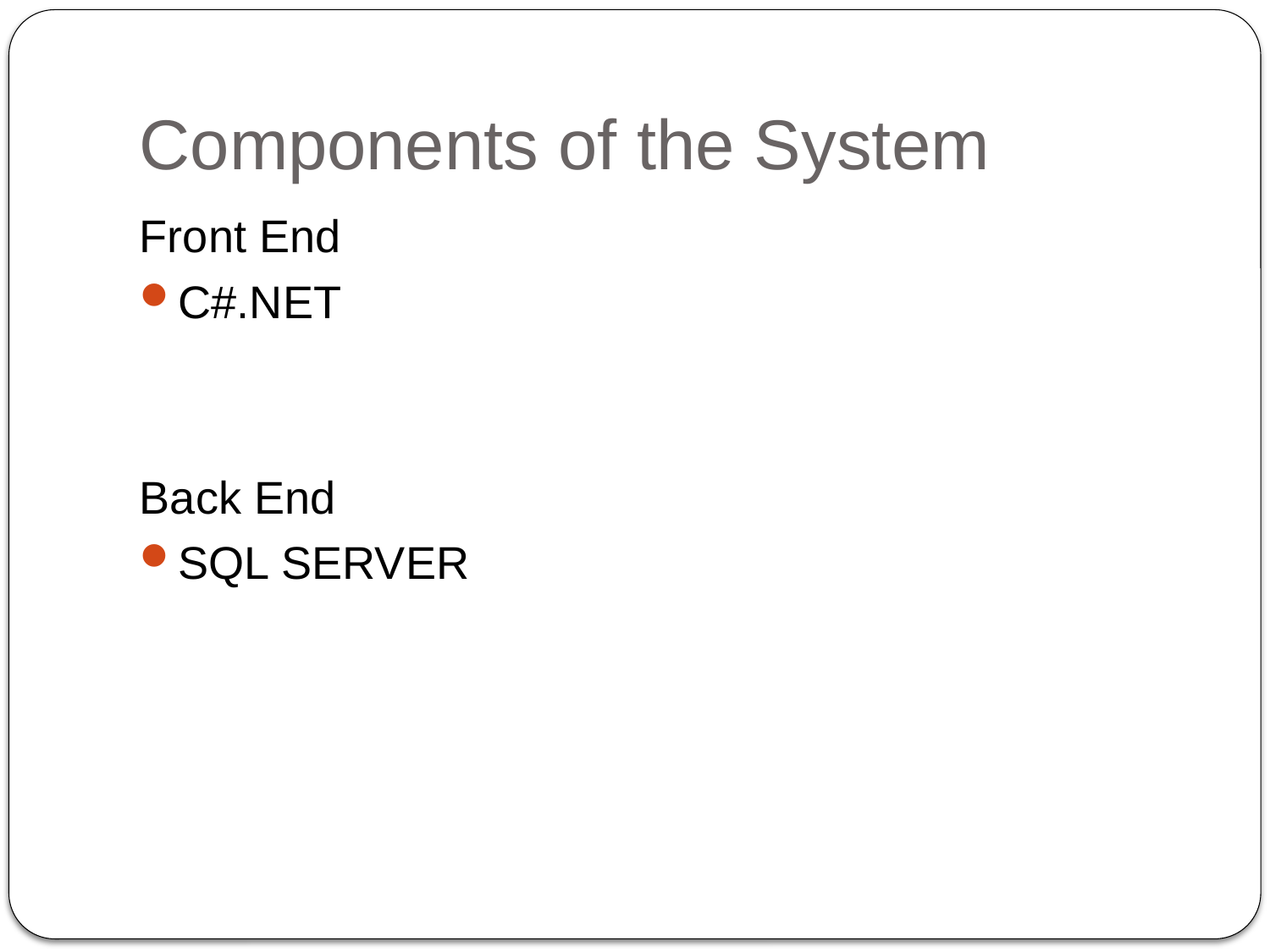

# Components of the System
Front End
C#.NET

Back End
SQL SERVER